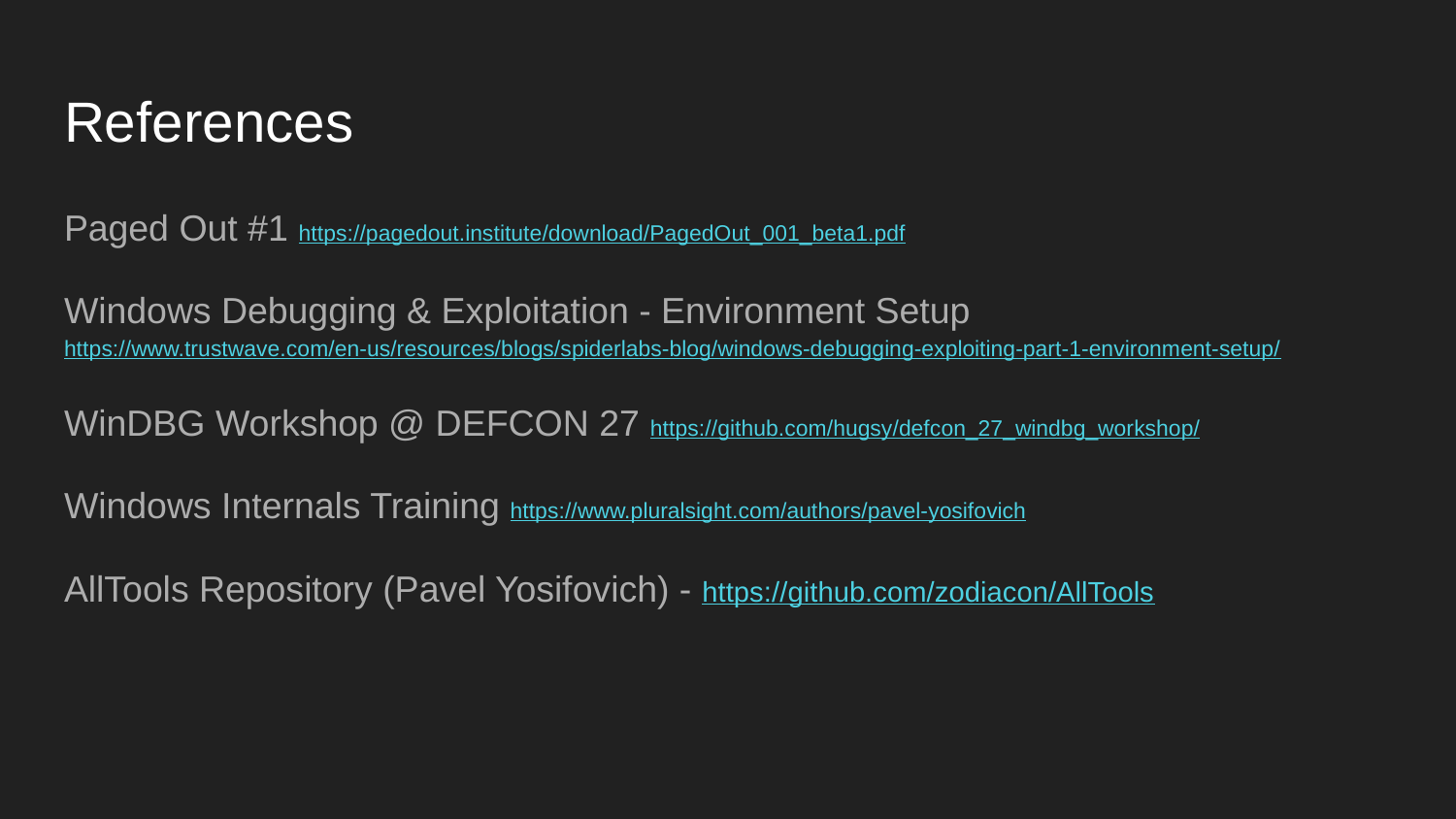

# References
Paged Out #1 https://pagedout.institute/download/PagedOut_001_beta1.pdf
Windows Debugging & Exploitation - Environment Setup https://www.trustwave.com/en-us/resources/blogs/spiderlabs-blog/windows-debugging-exploiting-part-1-environment-setup/
WinDBG Workshop @ DEFCON 27 https://github.com/hugsy/defcon_27_windbg_workshop/
Windows Internals Training https://www.pluralsight.com/authors/pavel-yosifovich
AllTools Repository (Pavel Yosifovich) - https://github.com/zodiacon/AllTools